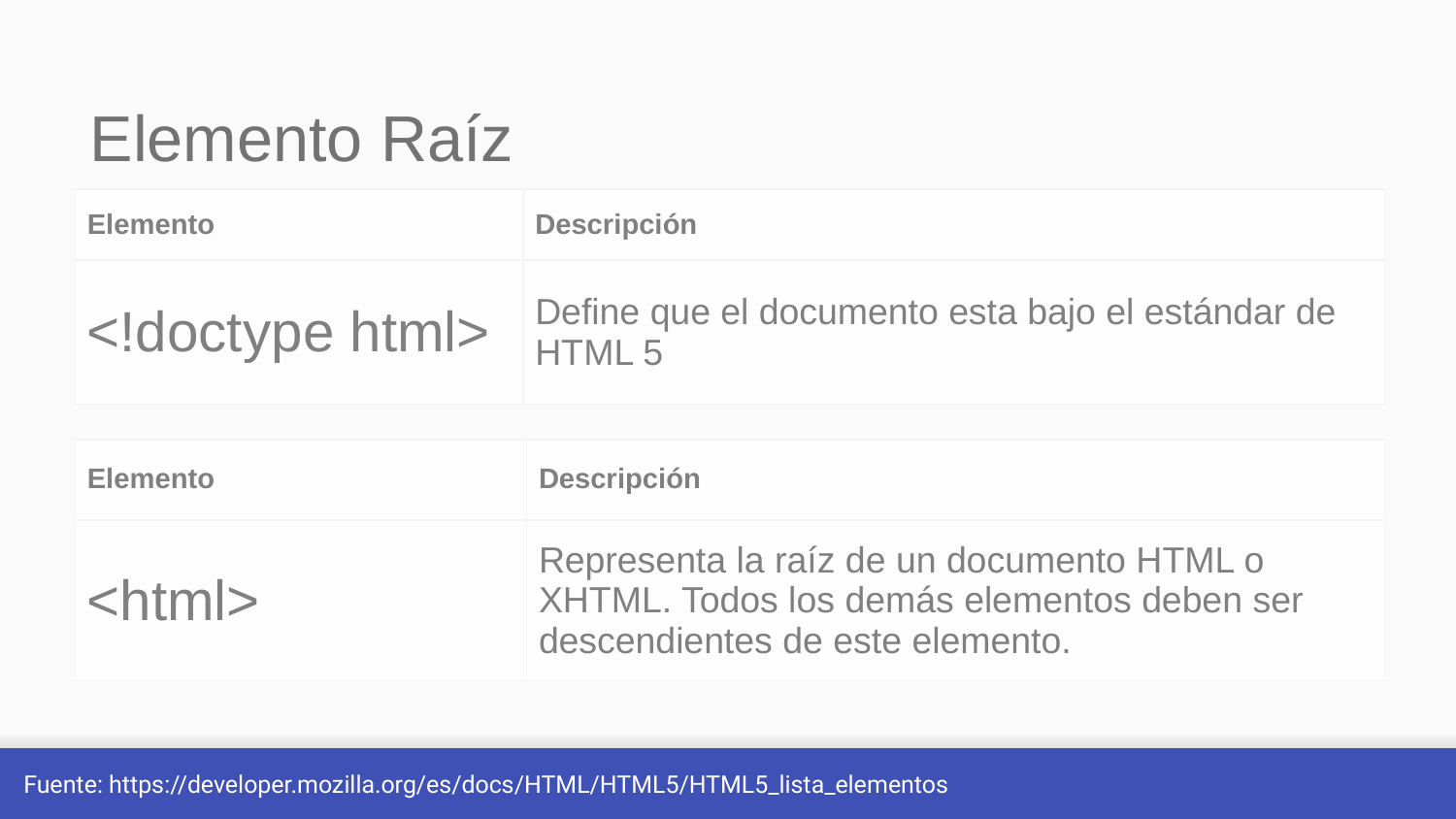

# Elemento Raíz
| Elemento | Descripción |
| --- | --- |
| <!doctype html> | Define que el documento esta bajo el estándar de HTML 5 |
| Elemento | Descripción |
| --- | --- |
| <html> | Representa la raíz de un documento HTML o XHTML. Todos los demás elementos deben ser descendientes de este elemento. |
Fuente: https://developer.mozilla.org/es/docs/HTML/HTML5/HTML5_lista_elementos